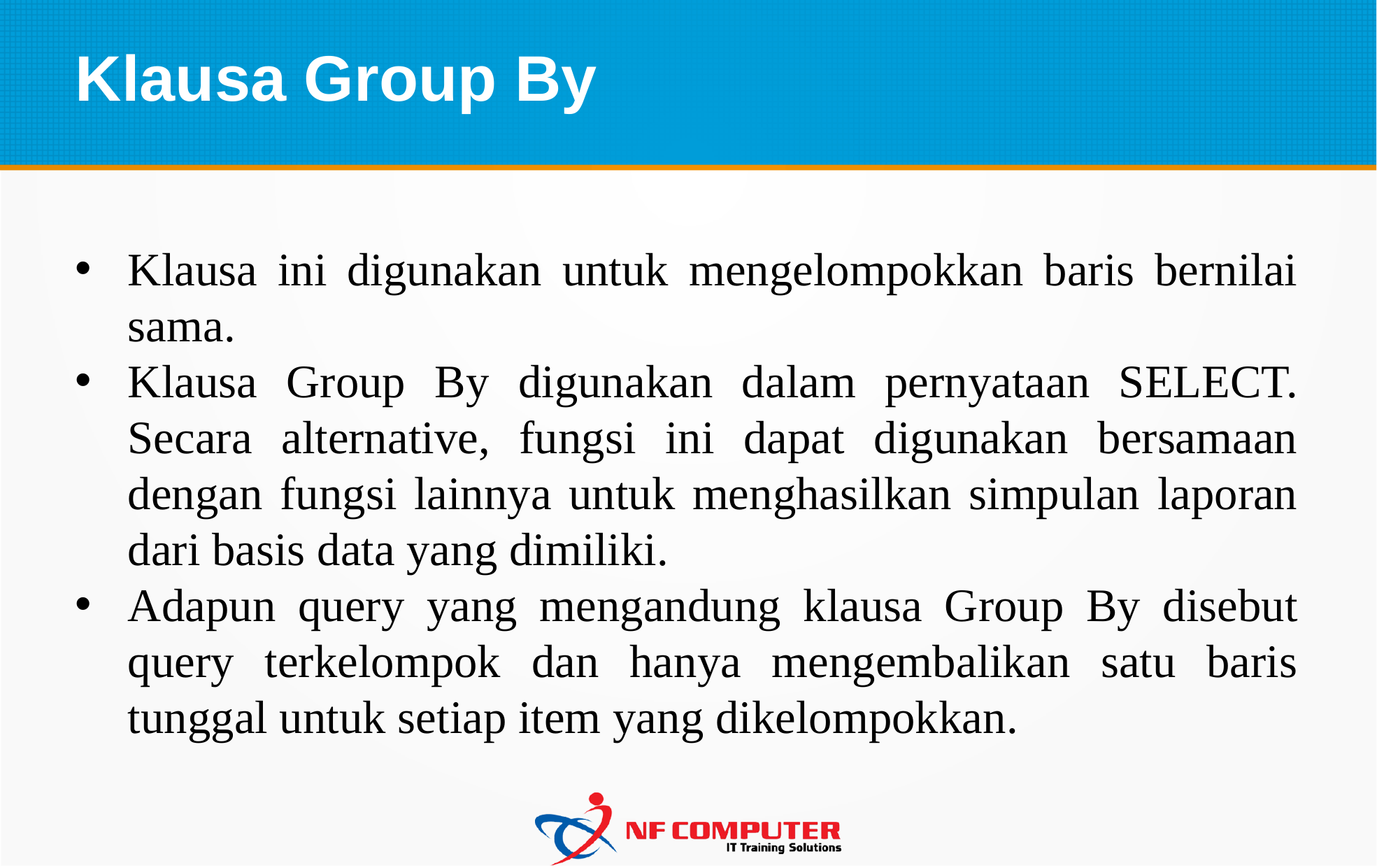

Klausa Group By
Klausa ini digunakan untuk mengelompokkan baris bernilai sama.
Klausa Group By digunakan dalam pernyataan SELECT. Secara alternative, fungsi ini dapat digunakan bersamaan dengan fungsi lainnya untuk menghasilkan simpulan laporan dari basis data yang dimiliki.
Adapun query yang mengandung klausa Group By disebut query terkelompok dan hanya mengembalikan satu baris tunggal untuk setiap item yang dikelompokkan.